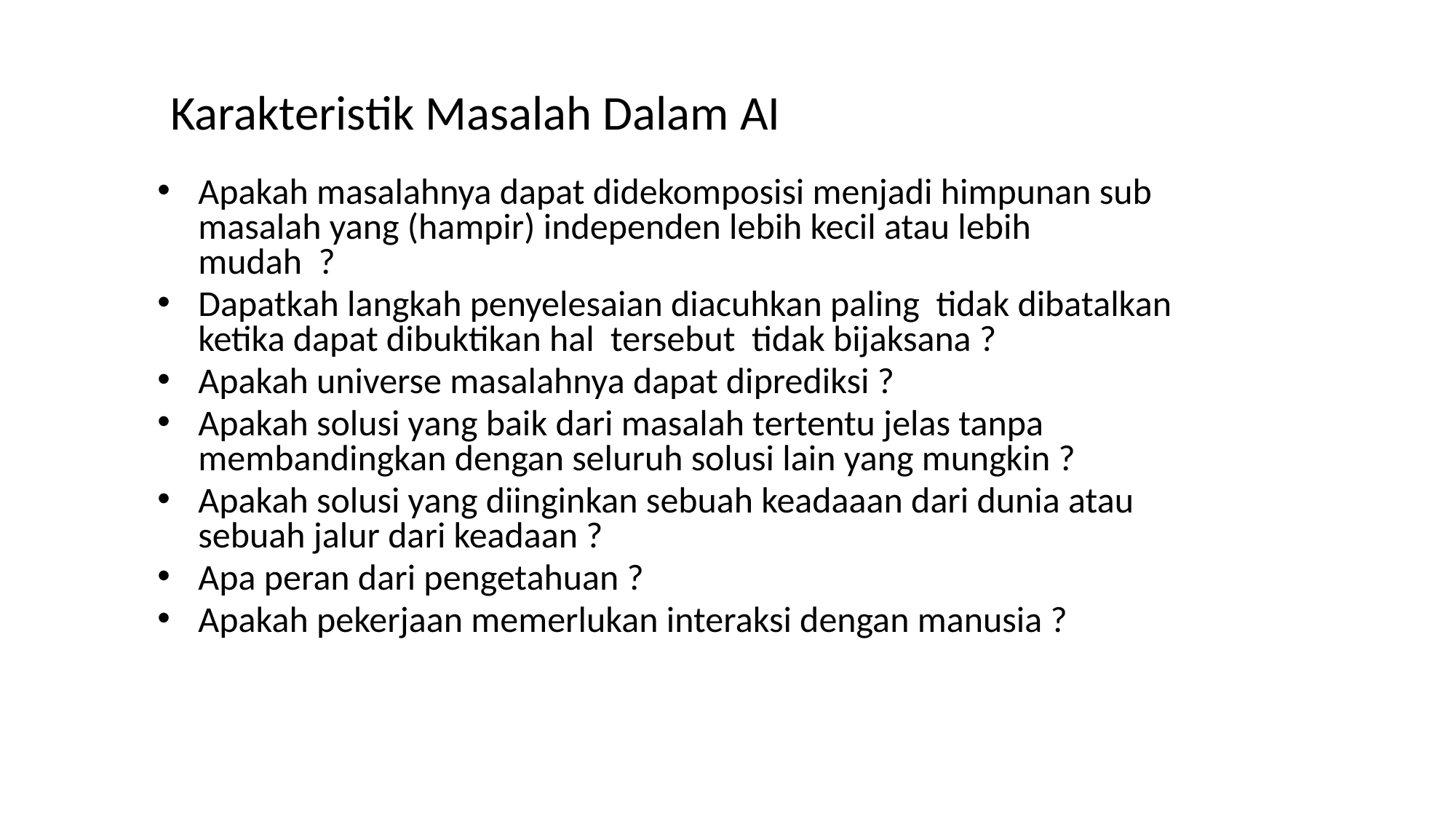

Karakteristik Masalah Dalam AI
Apakah masalahnya dapat didekomposisi menjadi himpunan sub masalah yang (hampir) independen lebih kecil atau lebih mudah  ?
Dapatkah langkah penyelesaian diacuhkan paling  tidak dibatalkan ketika dapat dibuktikan hal  tersebut  tidak bijaksana ?
Apakah universe masalahnya dapat diprediksi ?
Apakah solusi yang baik dari masalah tertentu jelas tanpa membandingkan dengan seluruh solusi lain yang mungkin ?
Apakah solusi yang diinginkan sebuah keadaaan dari dunia atau sebuah jalur dari keadaan ?
Apa peran dari pengetahuan ?
Apakah pekerjaan memerlukan interaksi dengan manusia ?